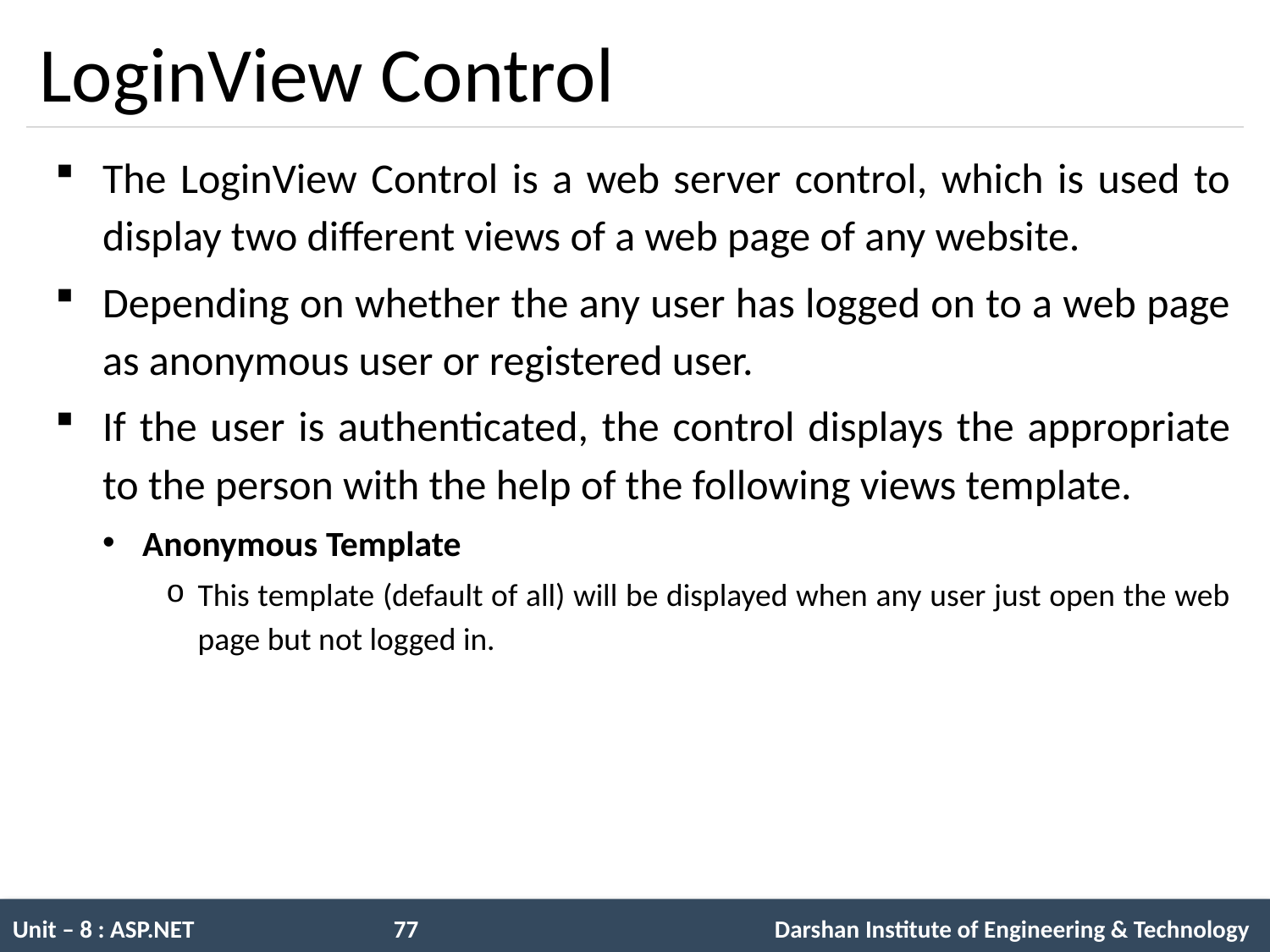

# LoginView Control
The LoginView Control is a web server control, which is used to display two different views of a web page of any website.
Depending on whether the any user has logged on to a web page as anonymous user or registered user.
If the user is authenticated, the control displays the appropriate to the person with the help of the following views template.
Anonymous Template
This template (default of all) will be displayed when any user just open the web page but not logged in.